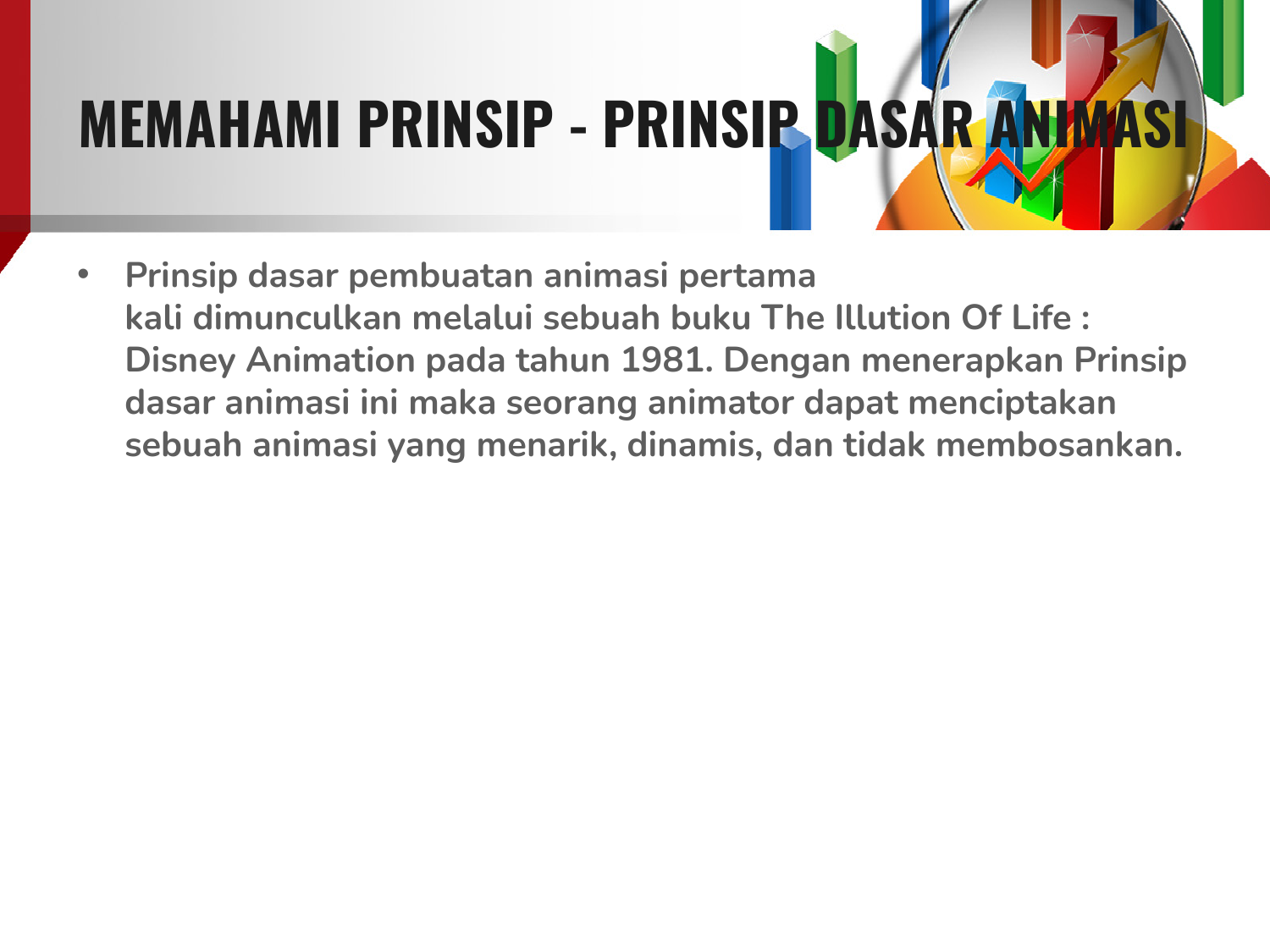

# MEMAHAMI PRINSIP - PRINSIP DASAR ANIMASI
Prinsip dasar pembuatan animasi pertama kali dimunculkan melalui sebuah buku The Illution Of Life : Disney Animation pada tahun 1981. Dengan menerapkan Prinsip dasar animasi ini maka seorang animator dapat menciptakan sebuah animasi yang menarik, dinamis, dan tidak membosankan.